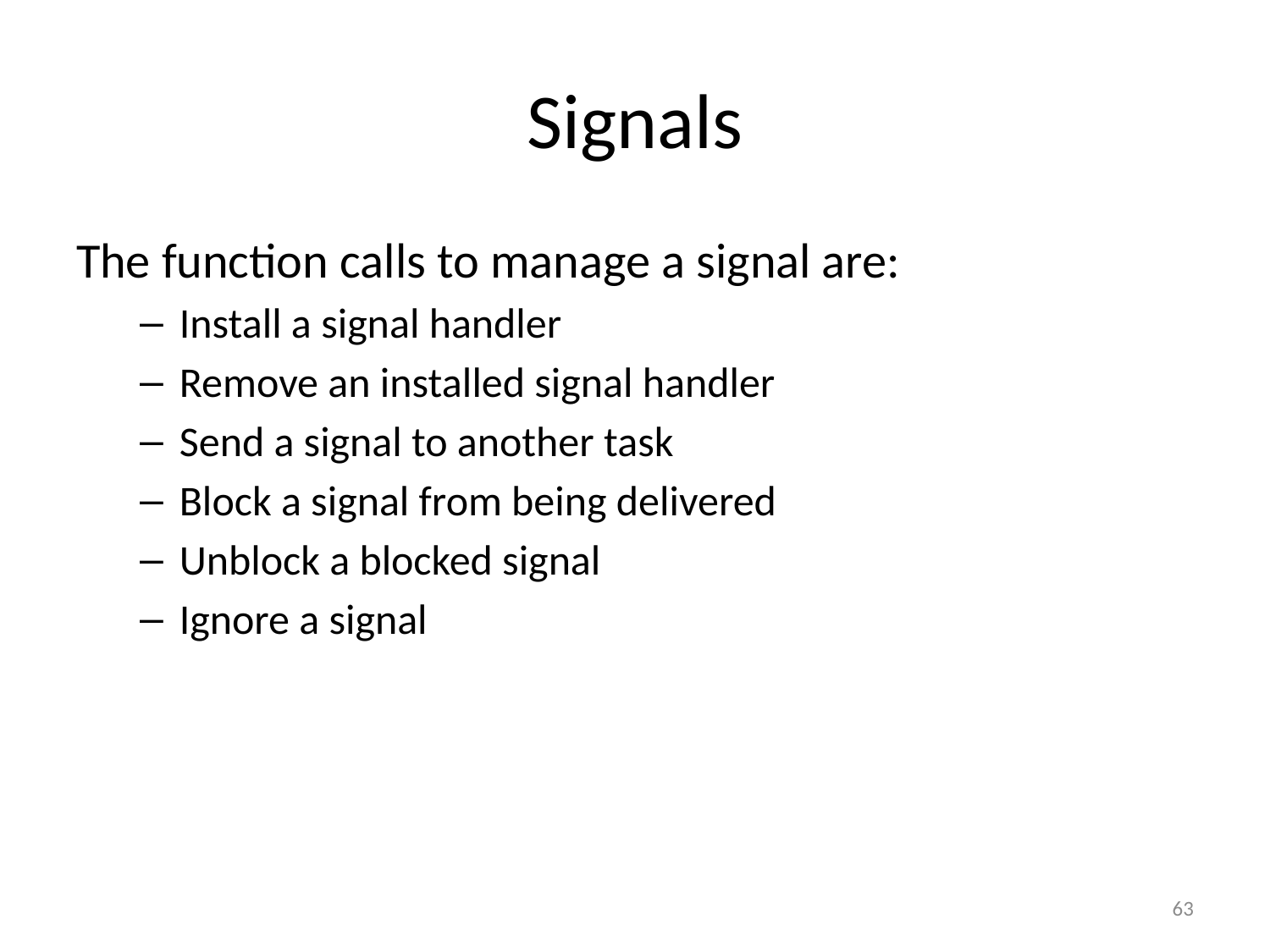

# Signals
The function calls to manage a signal are:
Install a signal handler
Remove an installed signal handler
Send a signal to another task
Block a signal from being delivered
Unblock a blocked signal
Ignore a signal
63